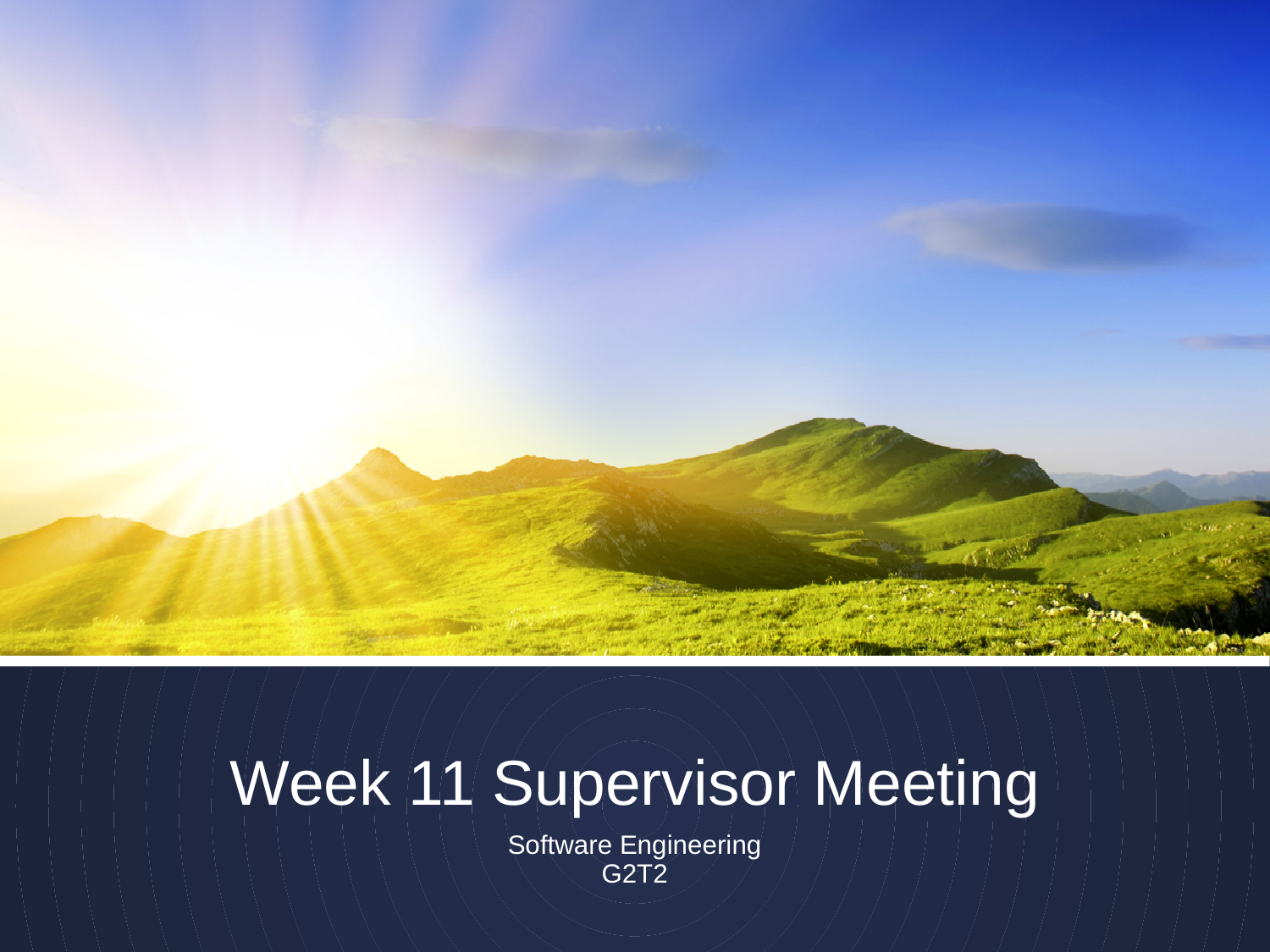

# Week 11 Supervisor Meeting
Software Engineering
G2T2